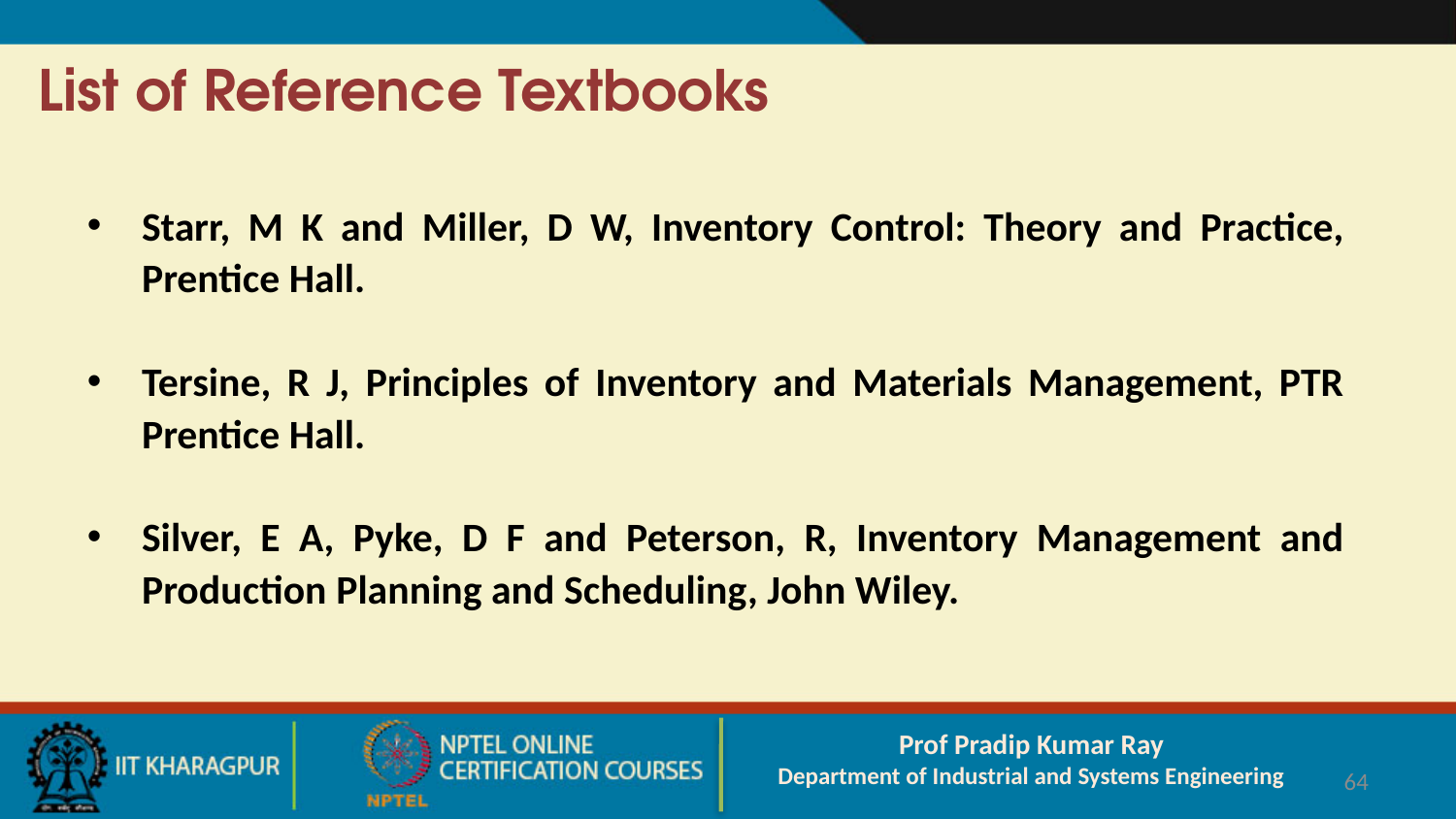

List of Reference Textbooks

Starr, M K and Miller, D W, Inventory Control: Theory and Practice, Prentice Hall.

Tersine, R J, Principles of Inventory and Materials Management, PTR Prentice Hall.

Silver, E A, Pyke, D F and Peterson, R, Inventory Management and Production Planning and Scheduling, John Wiley.
Prof Pradip Kumar Ray
Department of Industrial and Systems Engineering
64